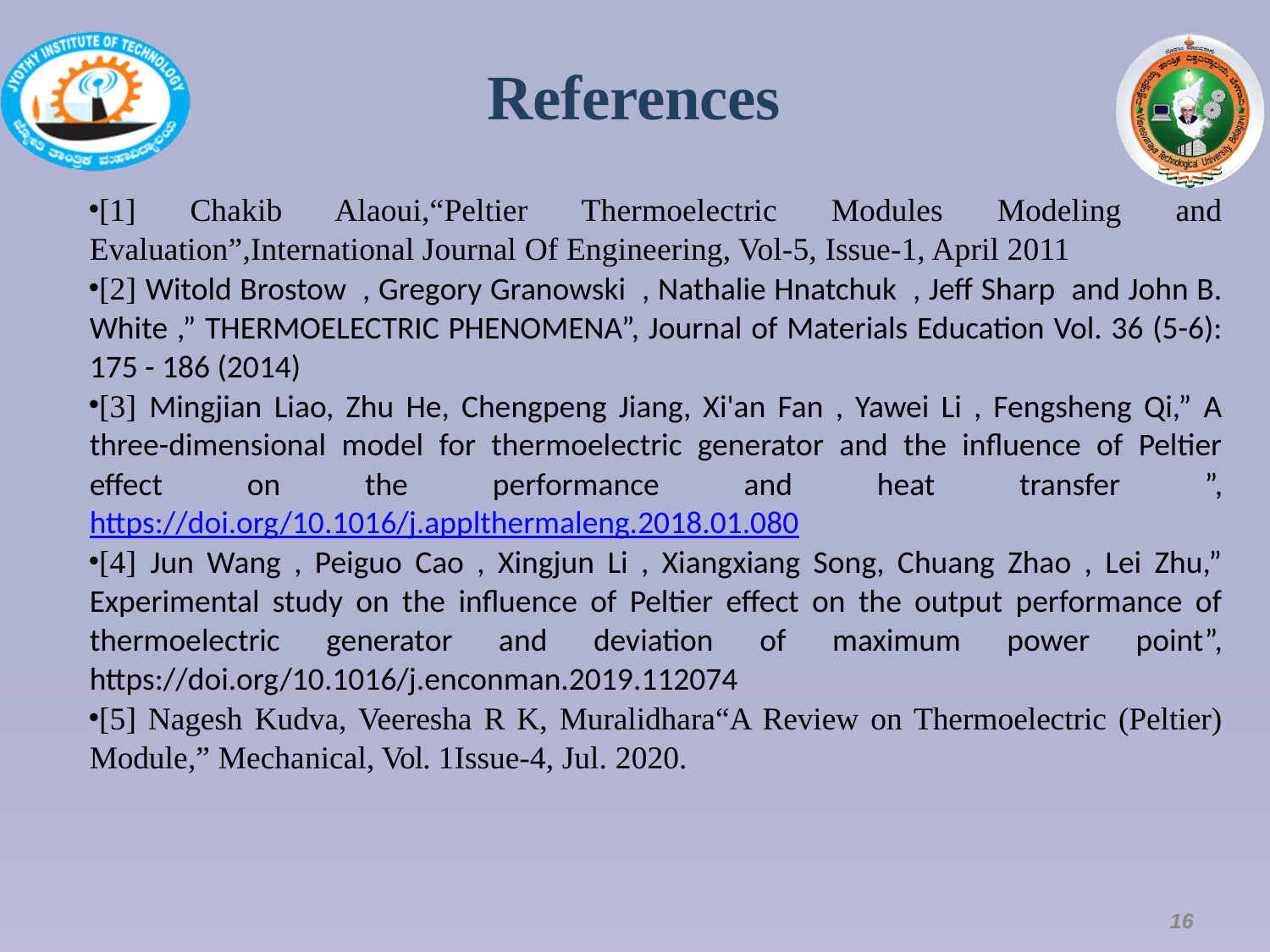

# References
[1] Chakib Alaoui,“Peltier Thermoelectric Modules Modeling and Evaluation”,International Journal Of Engineering, Vol-5, Issue-1, April 2011
[2] Witold Brostow  , Gregory Granowski  , Nathalie Hnatchuk  , Jeff Sharp  and John B. White ,” THERMOELECTRIC PHENOMENA”, Journal of Materials Education Vol. 36 (5-6): 175 - 186 (2014)
[3] Mingjian Liao, Zhu He, Chengpeng Jiang, Xi'an Fan , Yawei Li , Fengsheng Qi,” A three-dimensional model for thermoelectric generator and the influence of Peltier effect on the performance and heat transfer ”, https://doi.org/10.1016/j.applthermaleng.2018.01.080
[4] Jun Wang , Peiguo Cao , Xingjun Li , Xiangxiang Song, Chuang Zhao , Lei Zhu,” Experimental study on the influence of Peltier effect on the output performance of thermoelectric generator and deviation of maximum power point”, https://doi.org/10.1016/j.enconman.2019.112074
[5] Nagesh Kudva, Veeresha R K, Muralidhara“A Review on Thermoelectric (Peltier) Module,” Mechanical, Vol. 1Issue-4, Jul. 2020.
16